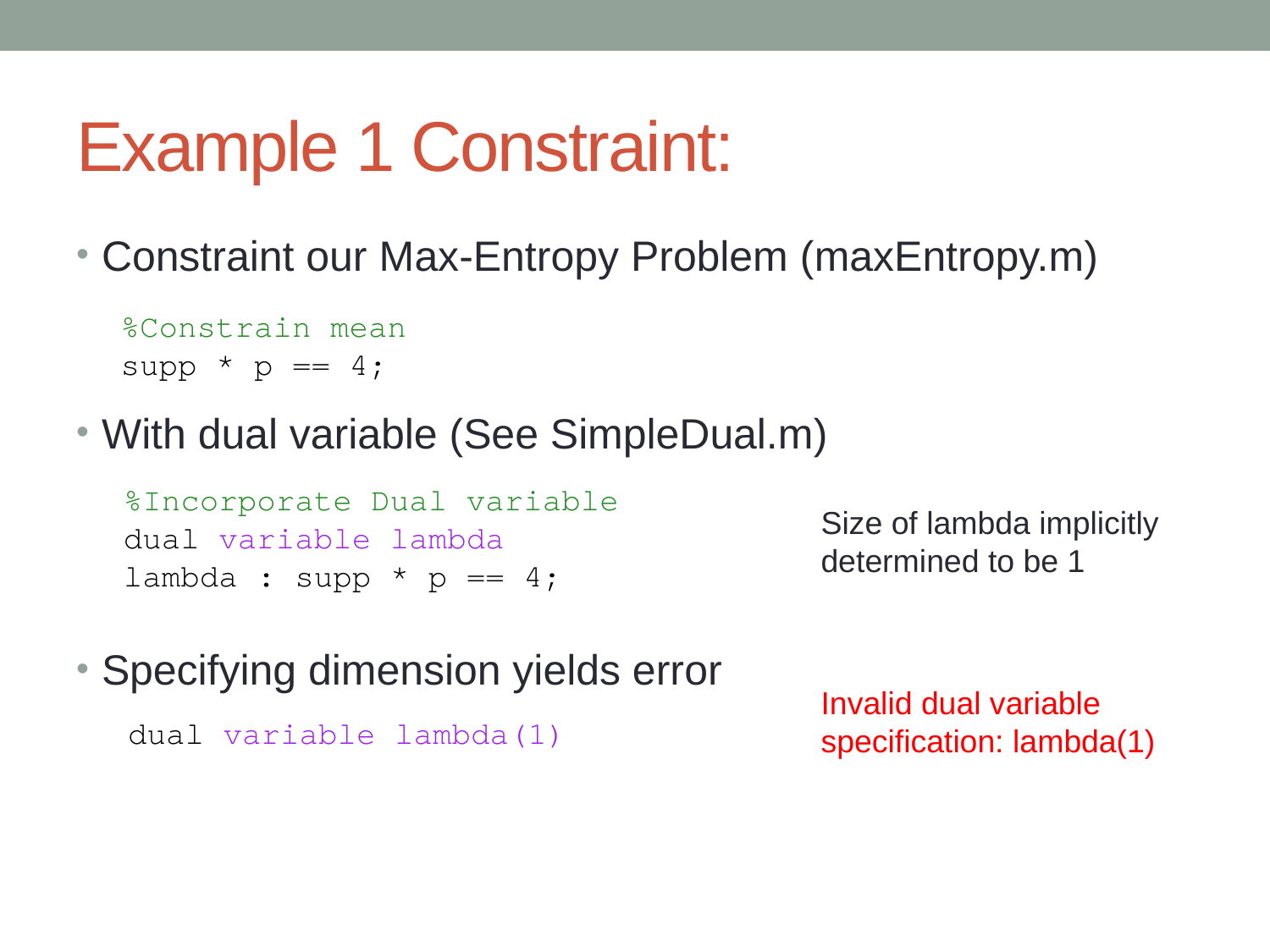

# Example 1 Constraint:
Constraint our Max-Entropy Problem (maxEntropy.m)

With dual variable (See SimpleDual.m)

Specifying dimension yields error
%Constrain mean
supp * p == 4;

%Incorporate Dual variable
dual variable lambda
lambda : supp * p == 4;

Size of lambda implicitly determined to be 1
Invalid dual variable
specification: lambda(1)
dual variable lambda(1)